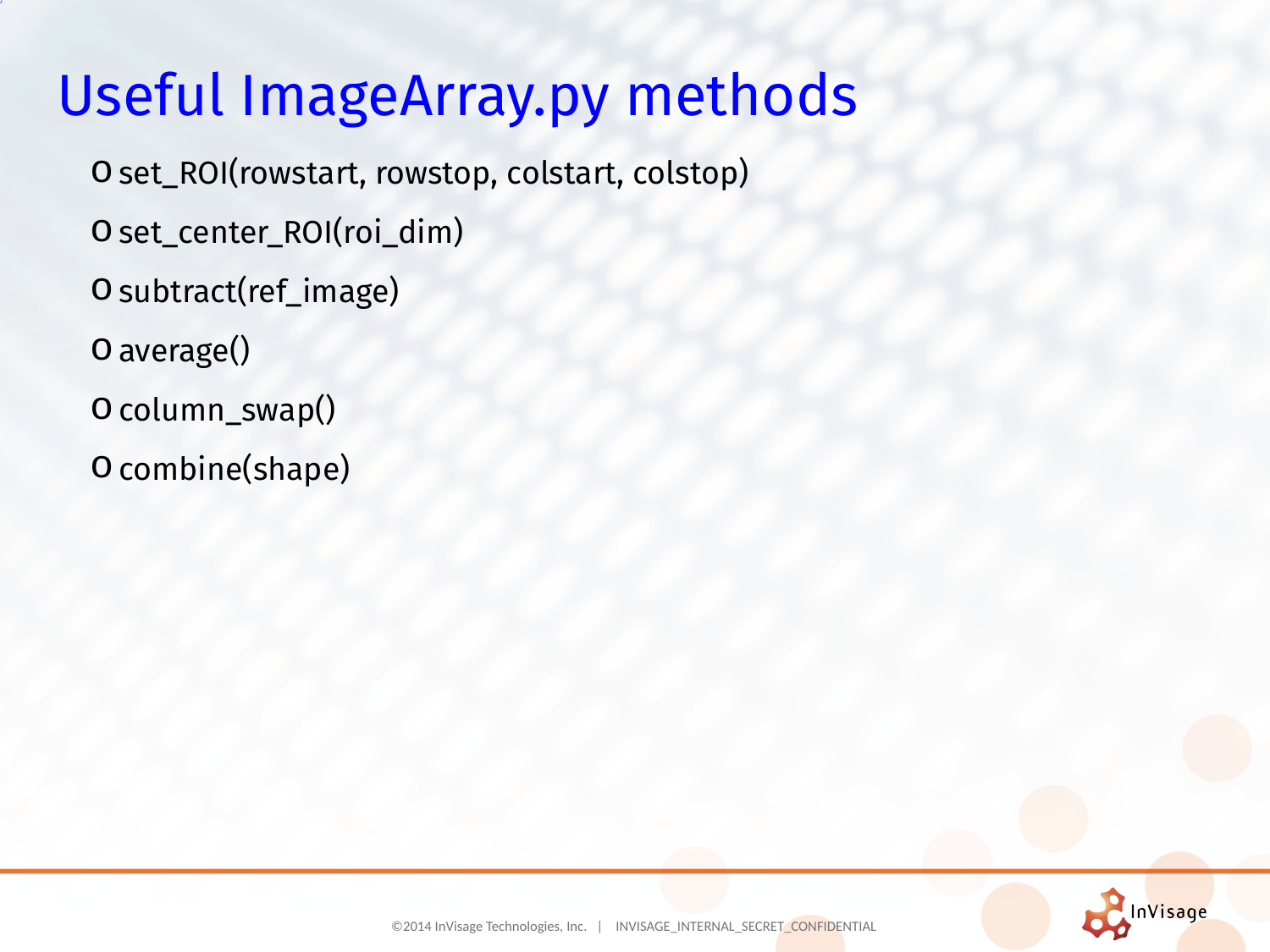

# Useful ImageArray.py methods
set_ROI(rowstart, rowstop, colstart, colstop)
set_center_ROI(roi_dim)
subtract(ref_image)
average()
column_swap()
combine(shape)